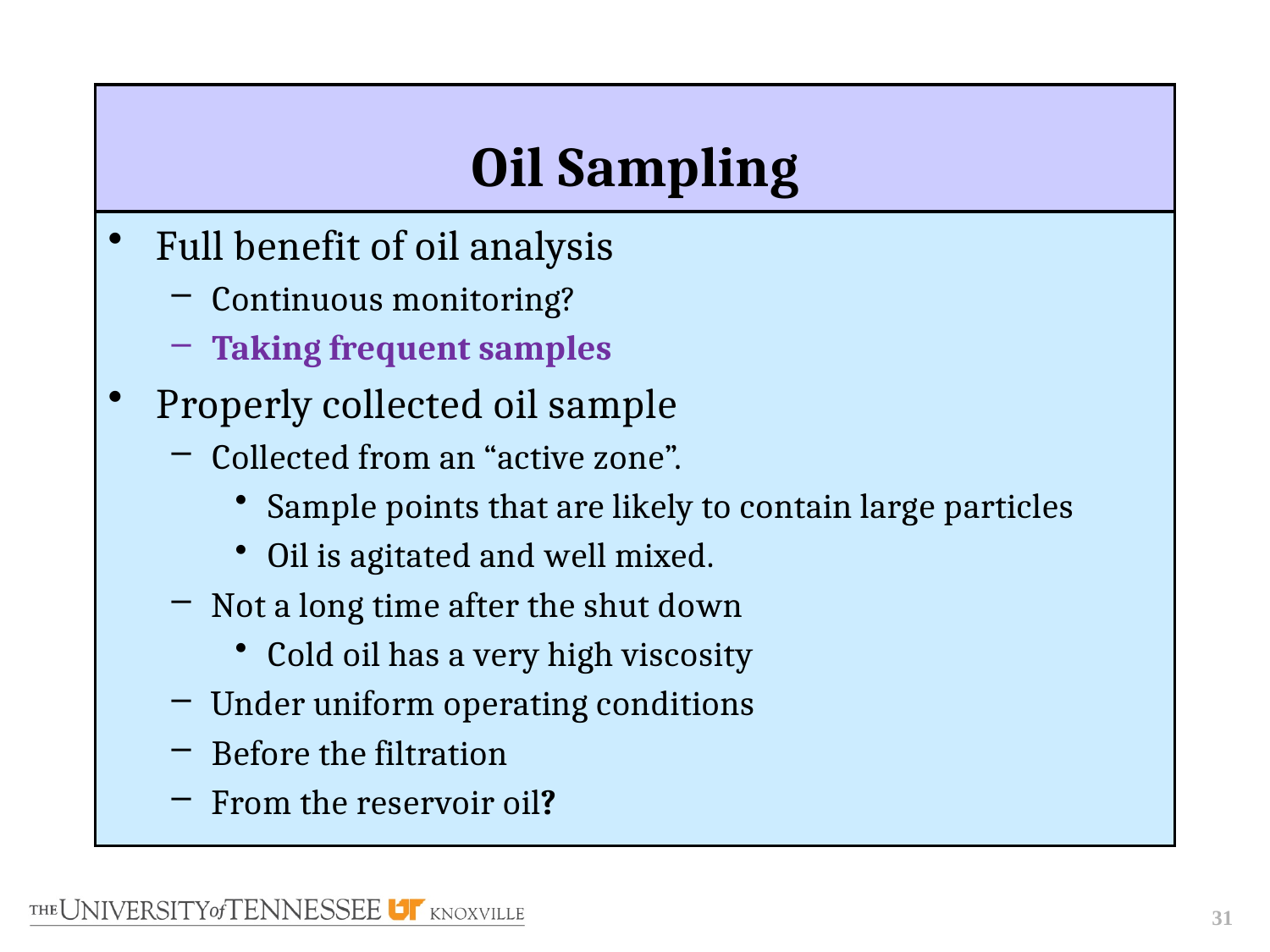

# Oil Sampling
Full benefit of oil analysis
Continuous monitoring?
Taking frequent samples
Properly collected oil sample
Collected from an “active zone”.
Sample points that are likely to contain large particles
Oil is agitated and well mixed.
Not a long time after the shut down
Cold oil has a very high viscosity
Under uniform operating conditions
Before the filtration
From the reservoir oil?
31